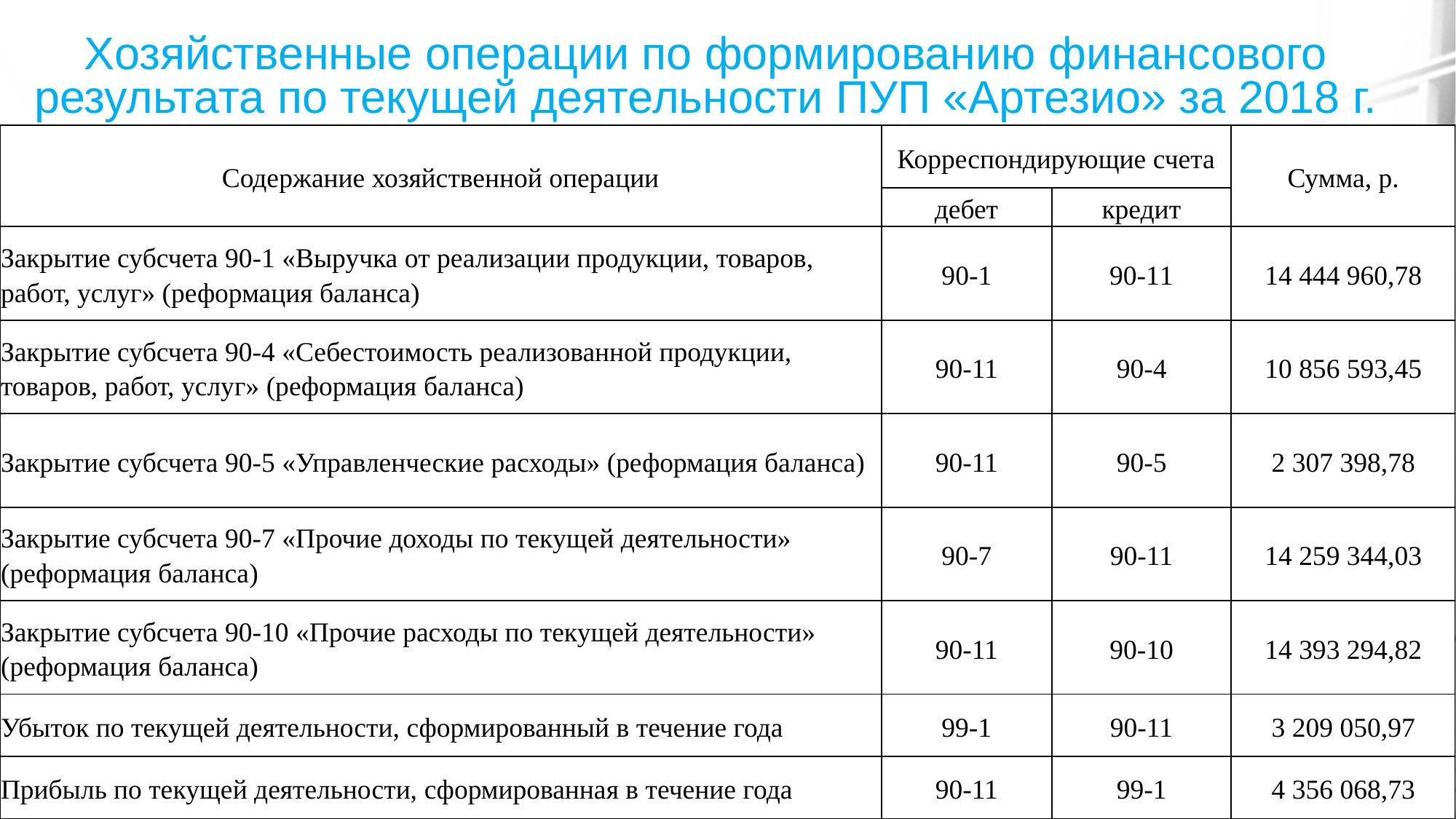

# Хозяйственные операции по формированию финансового результата по текущей деятельности ПУП «Артезио» за 2018 г.
| Содержание хозяйственной операции | Корреспондирующие счета |  | Сумма, р. |
| --- | --- | --- | --- |
|  | дебет | кредит |  |
| Закрытие субсчета 90-1 «Выручка от реализации продукции, товаров, работ, услуг» (реформация баланса) | 90-1 | 90-11 | 14 444 960,78 |
| Закрытие субсчета 90-4 «Себестоимость реализованной продукции, товаров, работ, услуг» (реформация баланса) | 90-11 | 90-4 | 10 856 593,45 |
| Закрытие субсчета 90-5 «Управленческие расходы» (реформация баланса) | 90-11 | 90-5 | 2 307 398,78 |
| Закрытие субсчета 90-7 «Прочие доходы по текущей деятельности» (реформация баланса) | 90-7 | 90-11 | 14 259 344,03 |
| Закрытие субсчета 90-10 «Прочие расходы по текущей деятельности» (реформация баланса) | 90-11 | 90-10 | 14 393 294,82 |
| Убыток по текущей деятельности, сформированный в течение года | 99-1 | 90-11 | 3 209 050,97 |
| Прибыль по текущей деятельности, сформированная в течение года | 90-11 | 99-1 | 4 356 068,73 |